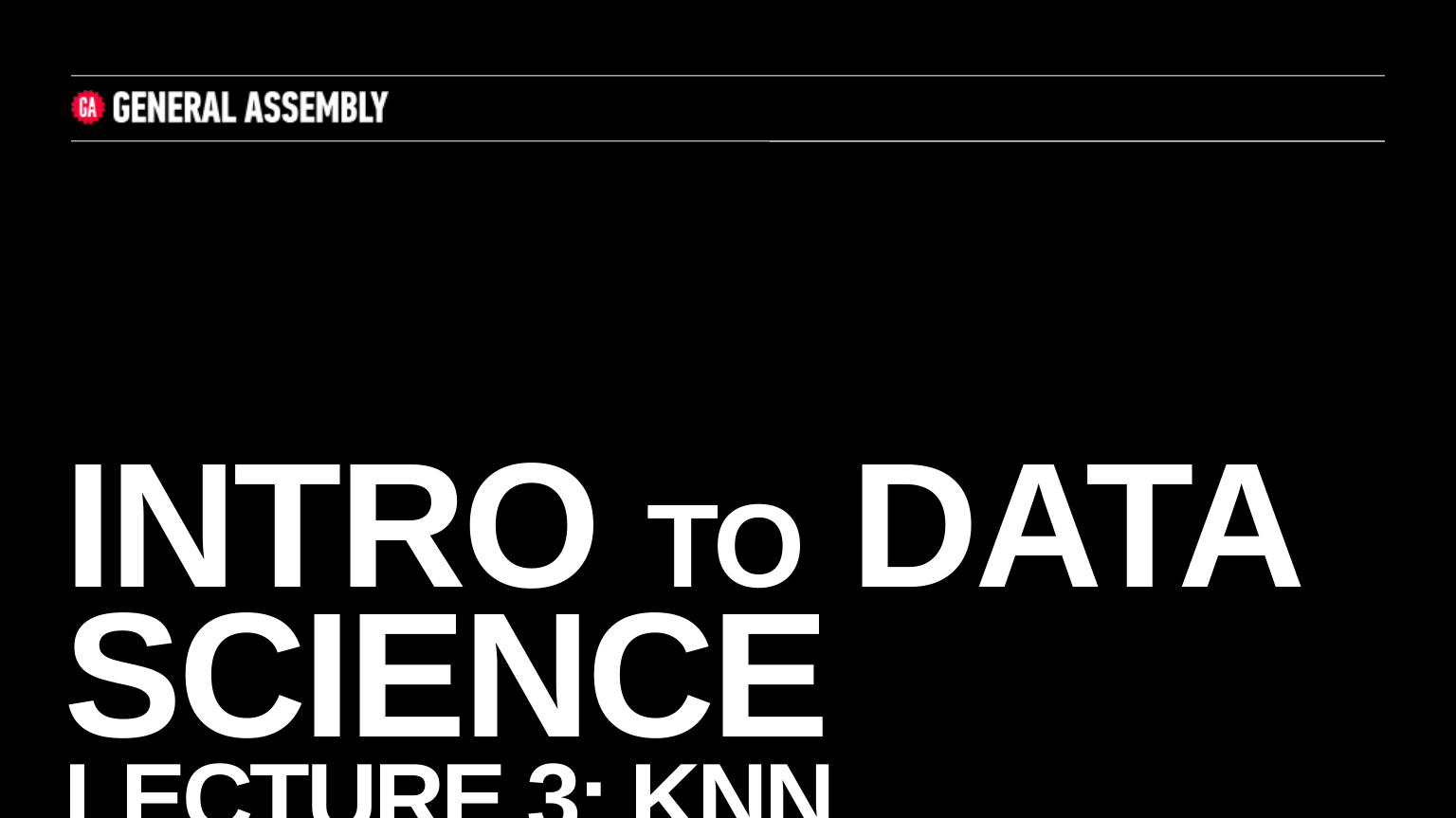

# INTRO to DATA SCIENCE Lecture 3: knn classification